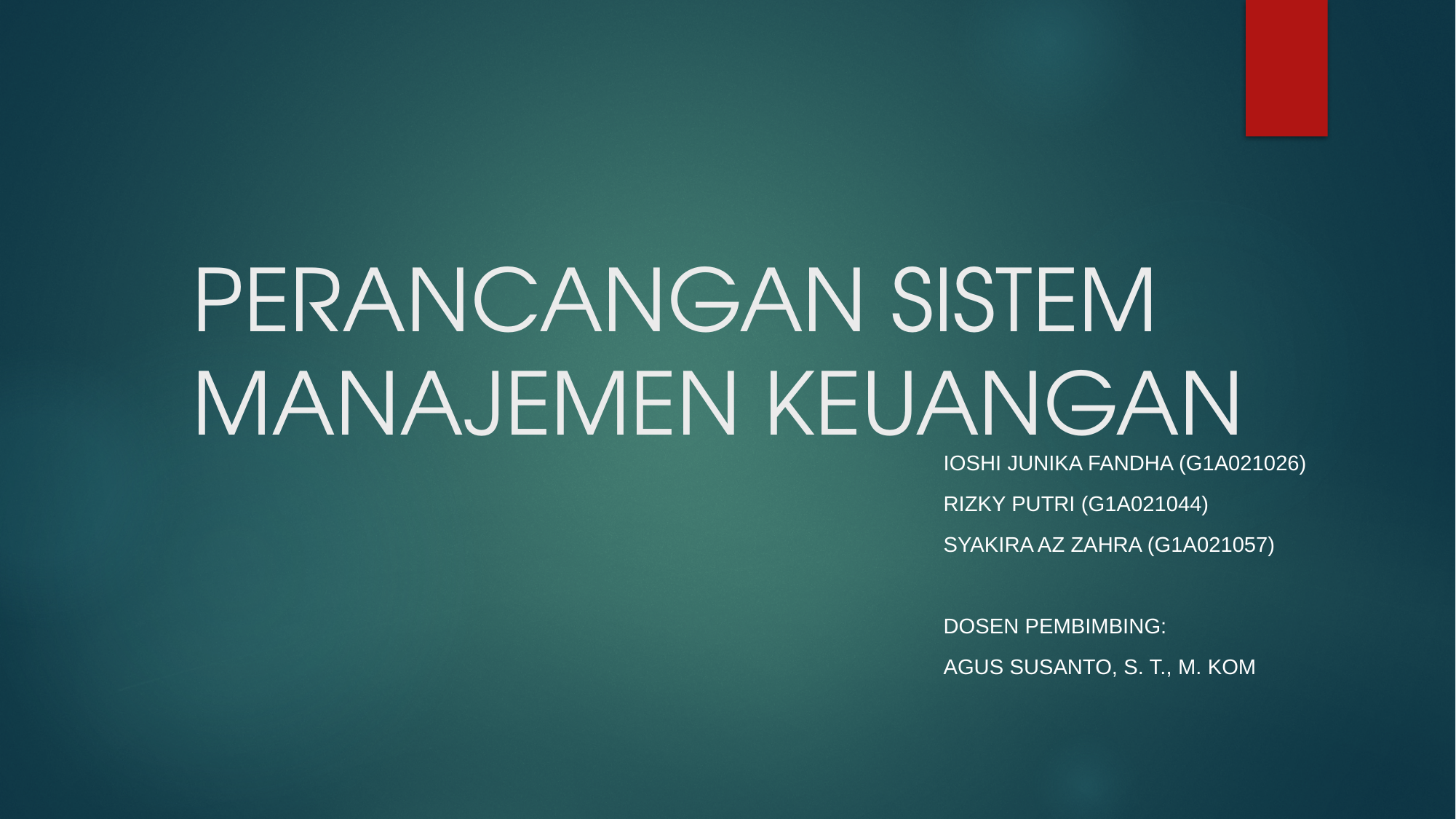

# PERANCANGAN SISTEM MANAJEMEN KEUANGAN
Ioshi Junika fandha (G1A021026)
Rizky Putri (G1A021044)
Syakira Az Zahra (G1A021057)

Dosen pembimbing:
Agus Susanto, S. T., M. kom